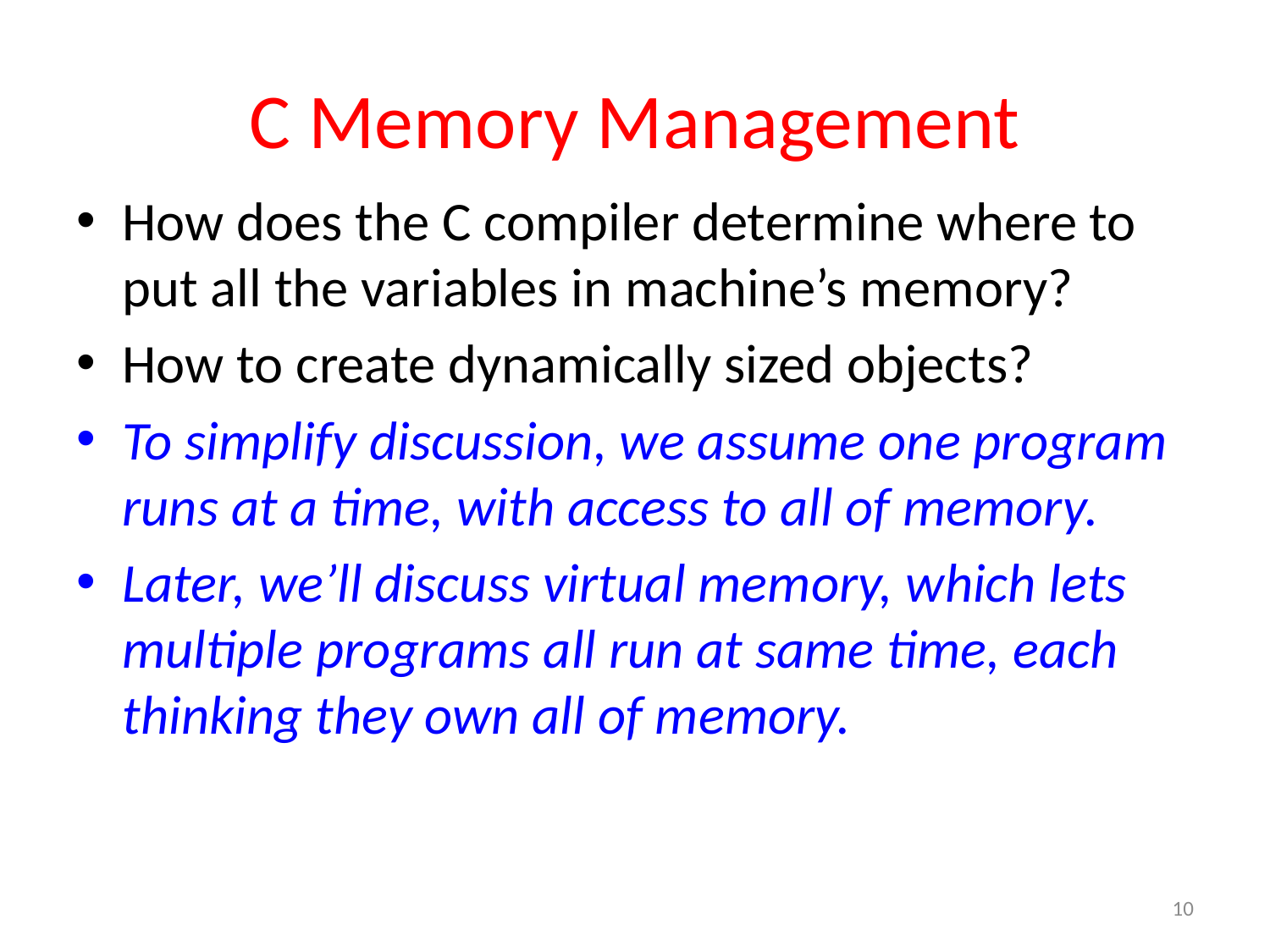

# C Memory Management
How does the C compiler determine where to put all the variables in machine’s memory?
How to create dynamically sized objects?
To simplify discussion, we assume one program runs at a time, with access to all of memory.
Later, we’ll discuss virtual memory, which lets multiple programs all run at same time, each thinking they own all of memory.
10